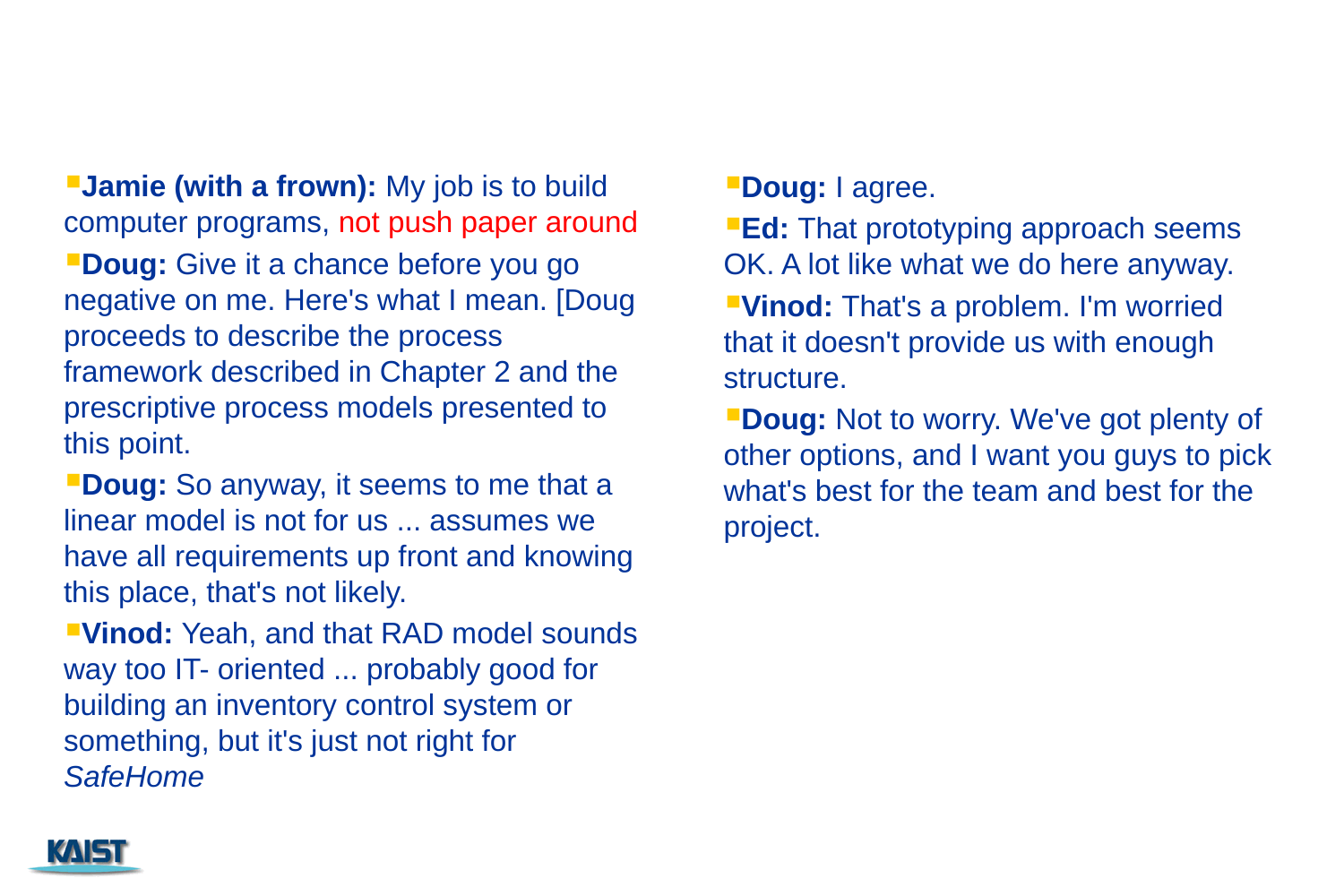

Jamie (with a frown): My job is to build computer programs, not push paper around
Doug: Give it a chance before you go negative on me. Here's what I mean. [Doug proceeds to describe the process framework described in Chapter 2 and the prescriptive process models presented to this point.
Doug: So anyway, it seems to me that a linear model is not for us ... assumes we have all requirements up front and knowing this place, that's not likely.
Vinod: Yeah, and that RAD model sounds way too IT- oriented ... probably good for building an inventory control system or something, but it's just not right for SafeHome

Doug: I agree.
Ed: That prototyping approach seems OK. A lot like what we do here anyway.
Vinod: That's a problem. I'm worried that it doesn't provide us with enough structure.
Doug: Not to worry. We've got plenty of other options, and I want you guys to pick what's best for the team and best for the project.

15
CS350 Intro. to SE Spring 2008